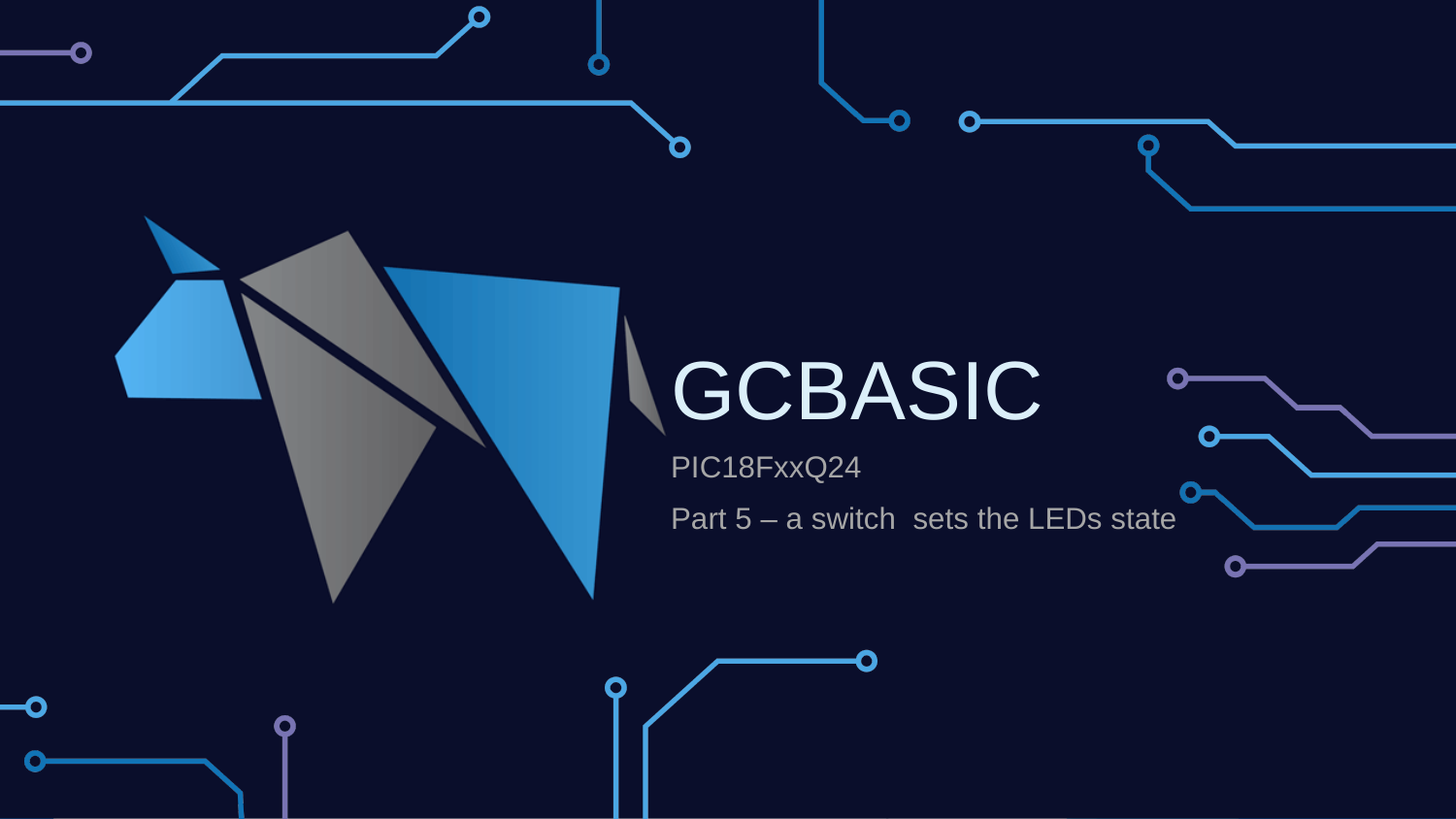

# GCBASIC
PIC18FxxQ24
Part 5 – a switch  sets the LEDs state